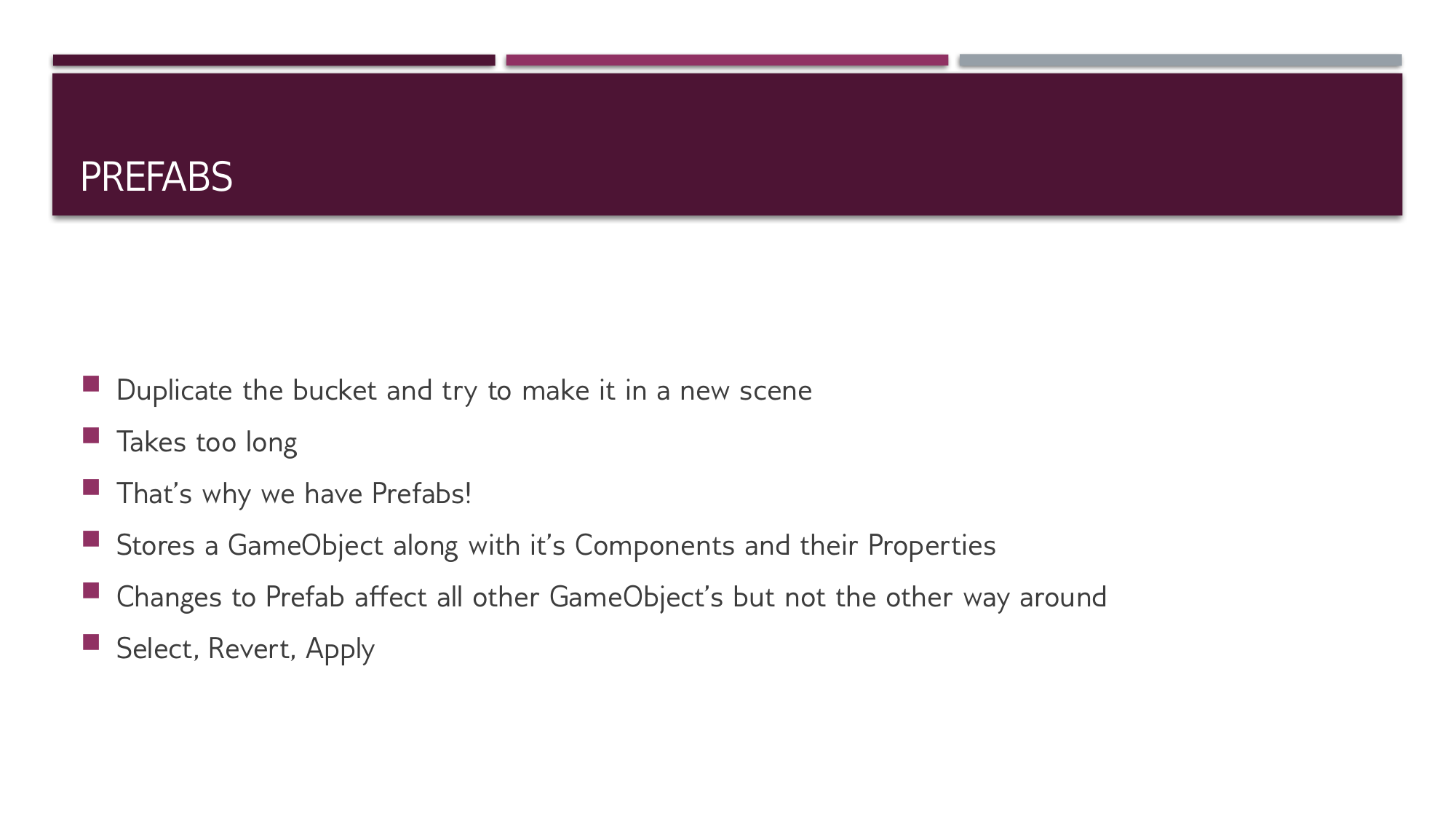

# Prefabs
Duplicate the bucket and try to make it in a new scene
Takes too long
That’s why we have Prefabs!
Stores a GameObject along with it’s Components and their Properties
Changes to Prefab affect all other GameObject’s but not the other way around
Select, Revert, Apply